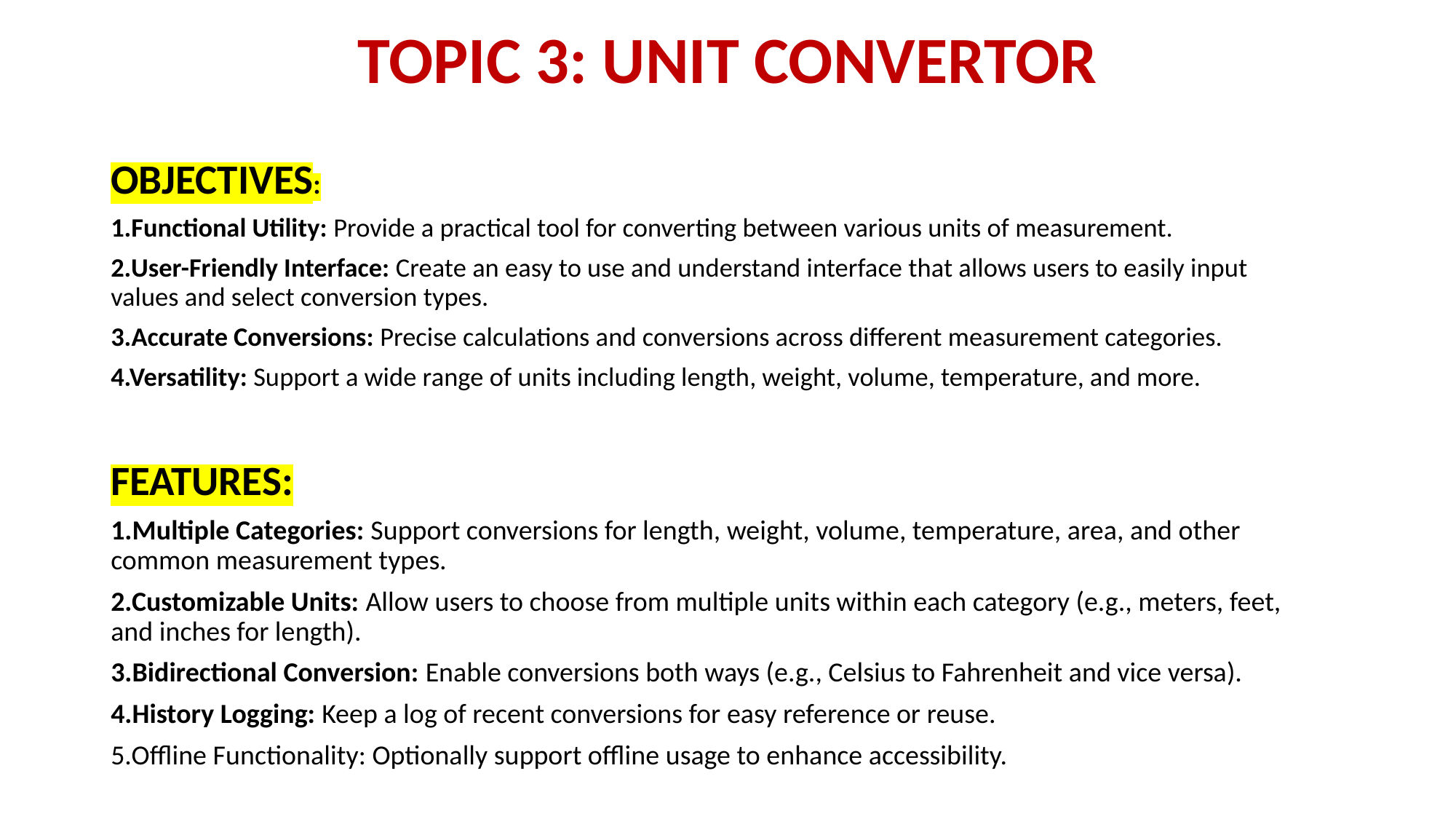

# TOPIC 3: UNIT CONVERTOR
OBJECTIVES:
1.Functional Utility: Provide a practical tool for converting between various units of measurement.
2.User-Friendly Interface: Create an easy to use and understand interface that allows users to easily input values and select conversion types.
3.Accurate Conversions: Precise calculations and conversions across different measurement categories.
4.Versatility: Support a wide range of units including length, weight, volume, temperature, and more.

FEATURES:
1.Multiple Categories: Support conversions for length, weight, volume, temperature, area, and other common measurement types.
2.Customizable Units: Allow users to choose from multiple units within each category (e.g., meters, feet, and inches for length).
3.Bidirectional Conversion: Enable conversions both ways (e.g., Celsius to Fahrenheit and vice versa).
4.History Logging: Keep a log of recent conversions for easy reference or reuse.
5.Offline Functionality: Optionally support offline usage to enhance accessibility.